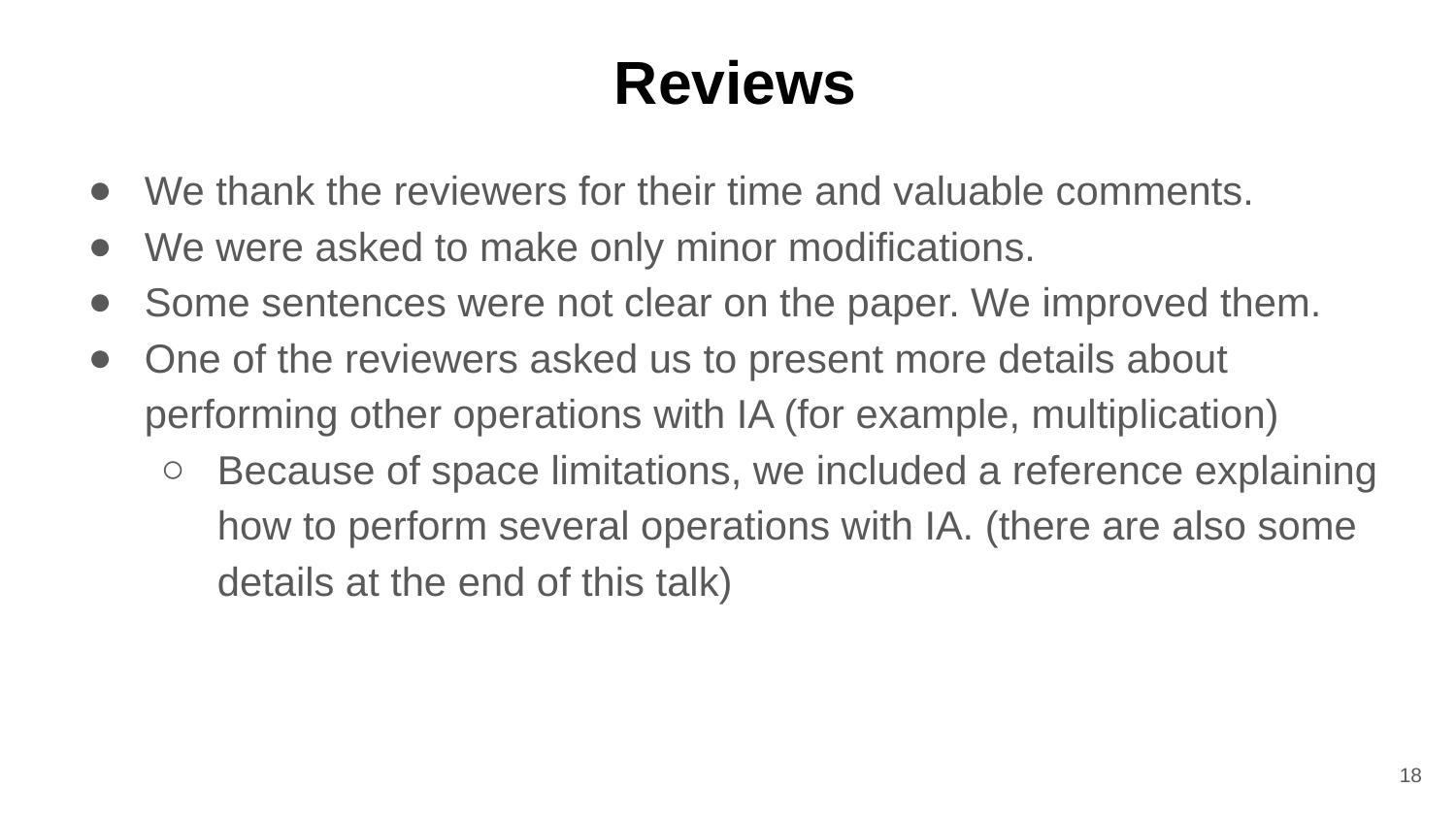

# Reviews
We thank the reviewers for their time and valuable comments.
We were asked to make only minor modifications.
Some sentences were not clear on the paper. We improved them.
One of the reviewers asked us to present more details about performing other operations with IA (for example, multiplication)
Because of space limitations, we included a reference explaining how to perform several operations with IA. (there are also some details at the end of this talk)

18